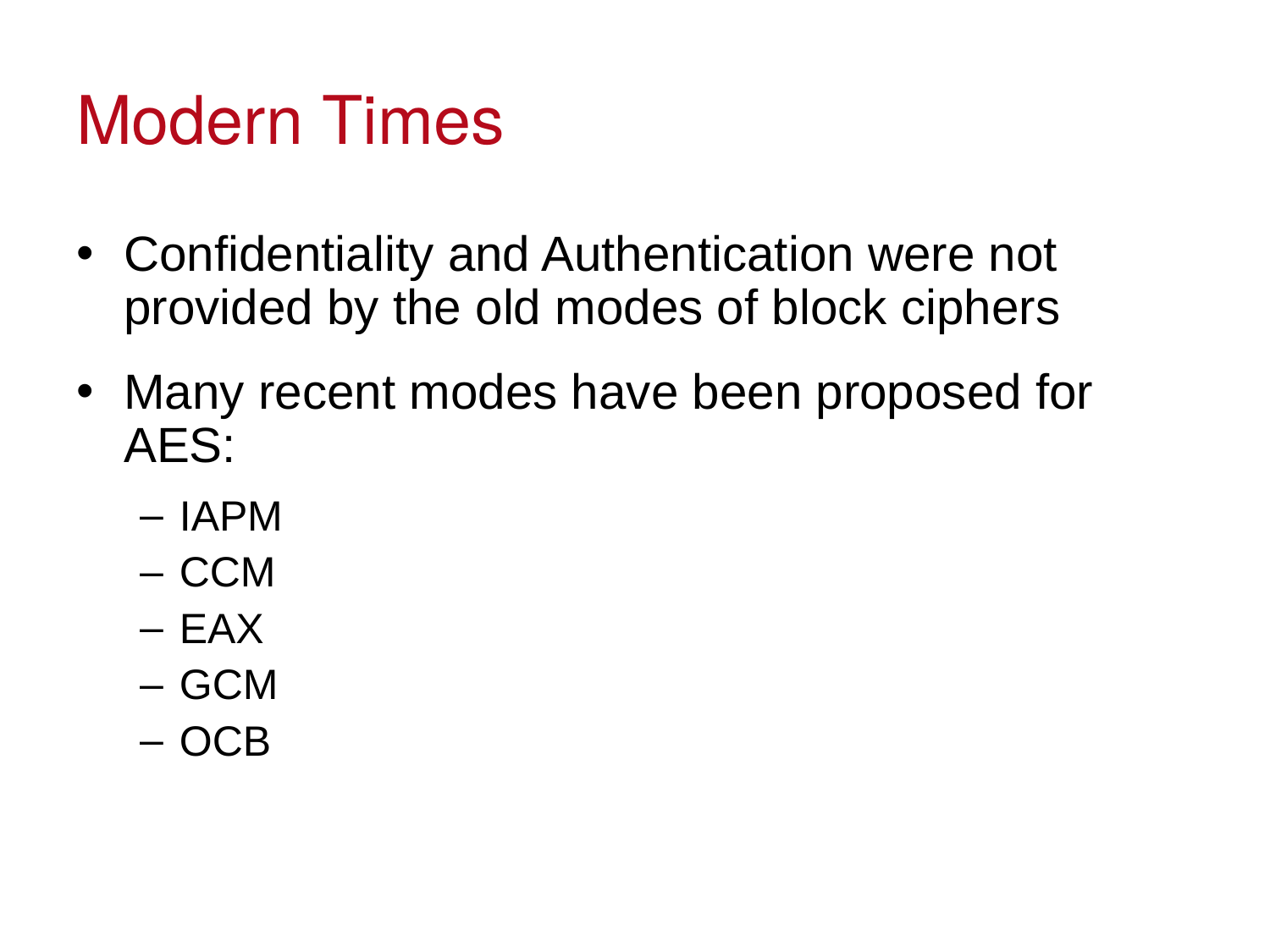

# Modern Times
Confidentiality and Authentication were not provided by the old modes of block ciphers
Many recent modes have been proposed for AES:
IAPM
CCM
EAX
GCM
OCB